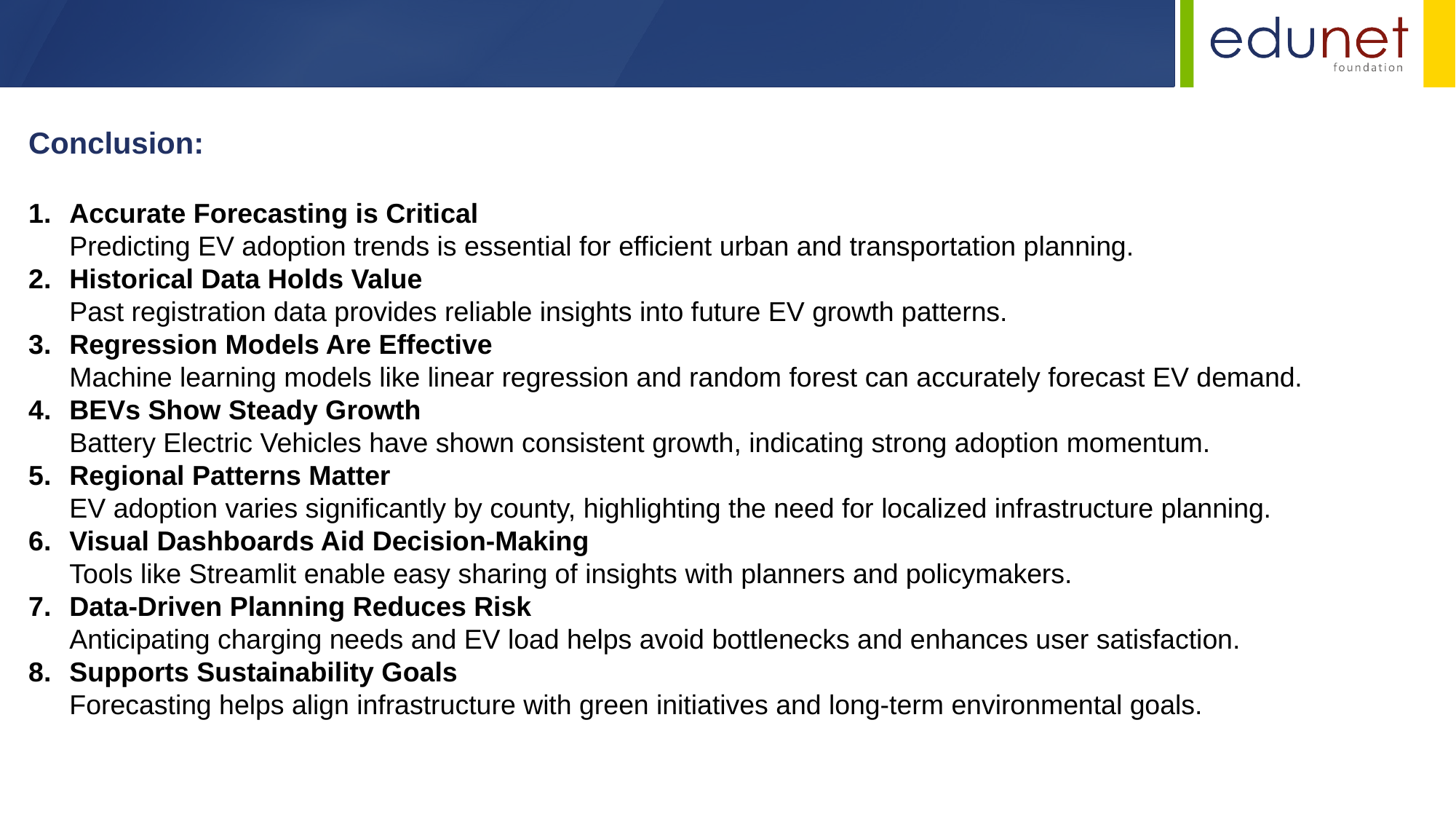

Conclusion:

Accurate Forecasting is Critical
Predicting EV adoption trends is essential for efficient urban and transportation planning.
Historical Data Holds Value
Past registration data provides reliable insights into future EV growth patterns.
Regression Models Are Effective
Machine learning models like linear regression and random forest can accurately forecast EV demand.
BEVs Show Steady Growth
Battery Electric Vehicles have shown consistent growth, indicating strong adoption momentum.
Regional Patterns Matter
EV adoption varies significantly by county, highlighting the need for localized infrastructure planning.
Visual Dashboards Aid Decision-Making
Tools like Streamlit enable easy sharing of insights with planners and policymakers.
Data-Driven Planning Reduces Risk
Anticipating charging needs and EV load helps avoid bottlenecks and enhances user satisfaction.
Supports Sustainability Goals
Forecasting helps align infrastructure with green initiatives and long-term environmental goals.